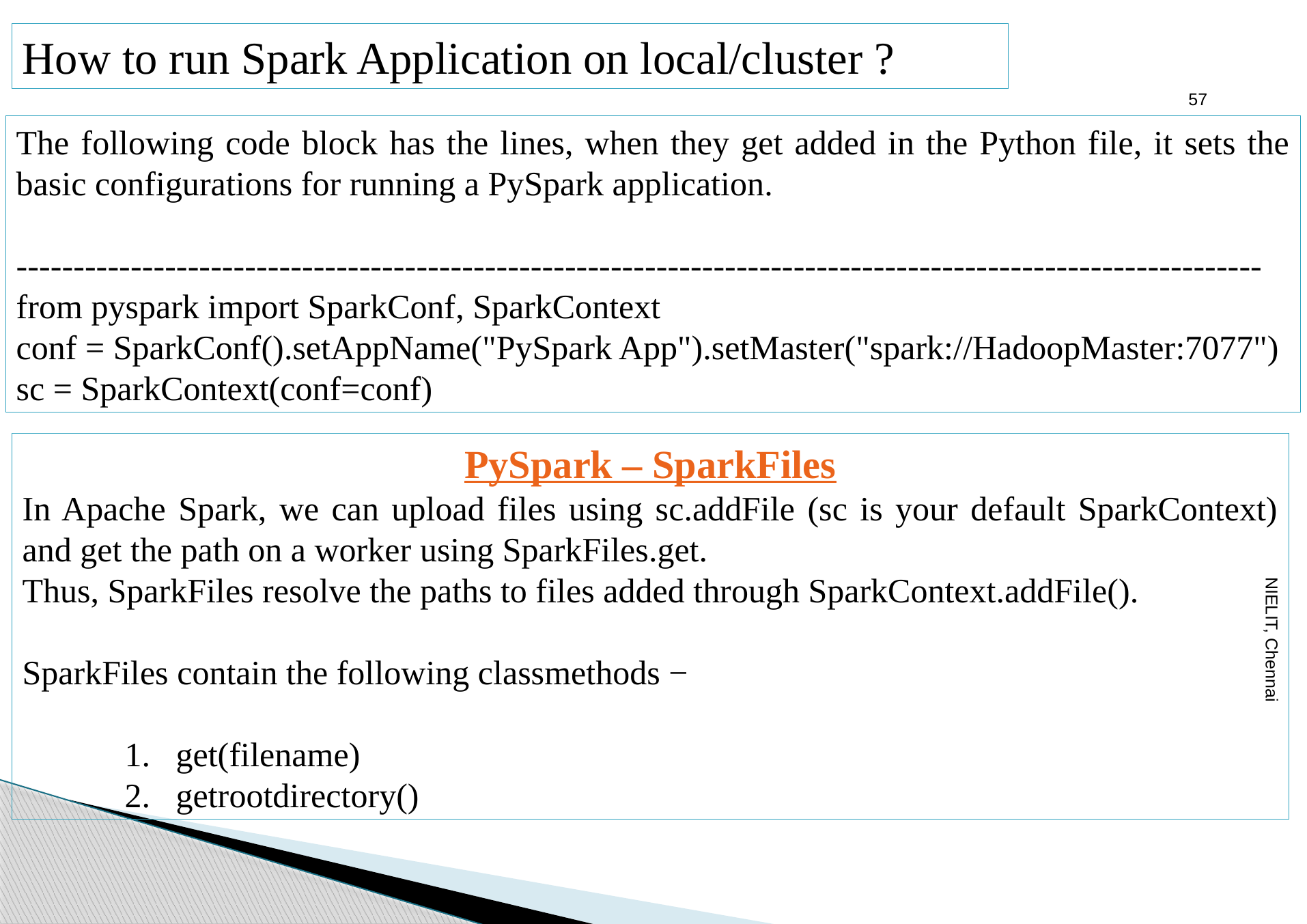

57
How to run Spark Application on local/cluster ?
The following code block has the lines, when they get added in the Python file, it sets the basic configurations for running a PySpark application.

-------------------------------------------------------------------------------------------------------------
from pyspark import SparkConf, SparkContext
conf = SparkConf().setAppName("PySpark App").setMaster("spark://HadoopMaster:7077")
sc = SparkContext(conf=conf)
PySpark – SparkFiles
In Apache Spark, we can upload files using sc.addFile (sc is your default SparkContext) and get the path on a worker using SparkFiles.get.
Thus, SparkFiles resolve the paths to files added through SparkContext.addFile().

SparkFiles contain the following classmethods −

get(filename)
getrootdirectory()
NIELIT, Chennai